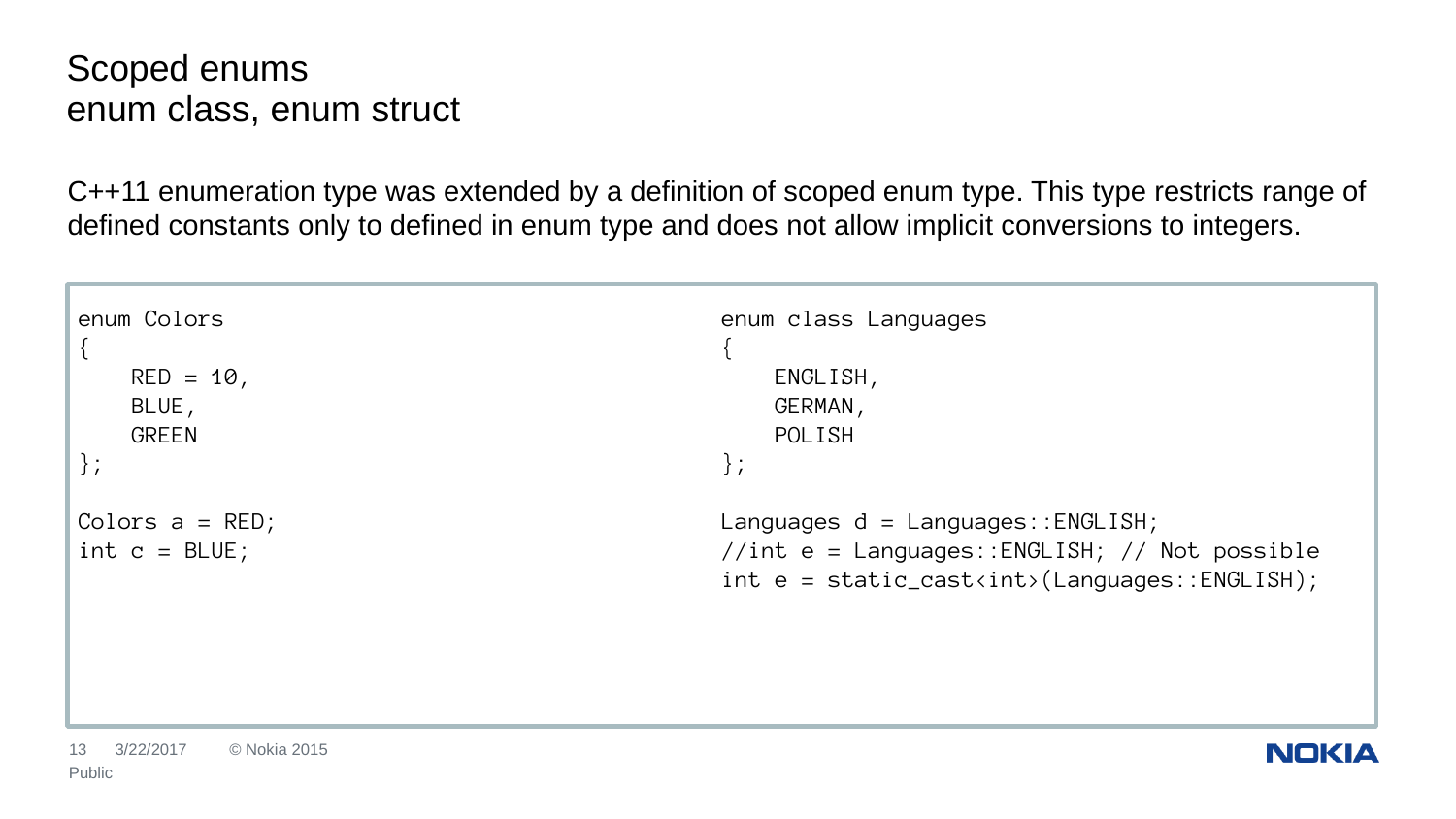

Scoped enums
enum class, enum struct
C++11 enumeration type was extended by a definition of scoped enum type. This type restricts range of defined constants only to defined in enum type and does not allow implicit conversions to integers.

enum Colors
{
    RED = 10,
    BLUE,
    GREEN
};

Colors a = RED;
int c = BLUE;

enum class Languages
{
    ENGLISH,
    GERMAN,
    POLISH
};

Languages d = Languages::ENGLISH;
//int e = Languages::ENGLISH; // Not possible
int e = static_cast<int>(Languages::ENGLISH);